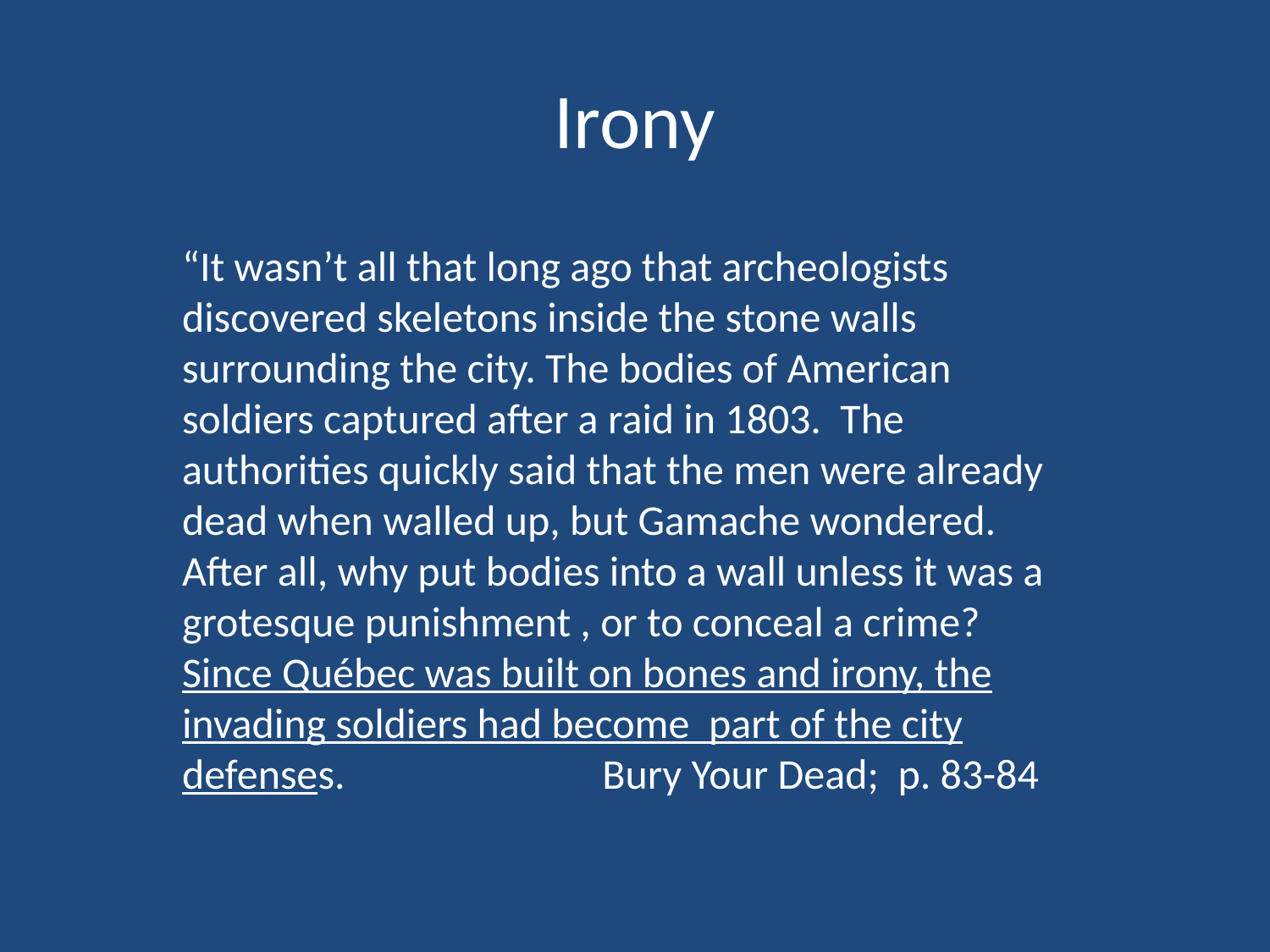

# Irony
“It wasn’t all that long ago that archeologists discovered skeletons inside the stone walls surrounding the city. The bodies of American soldiers captured after a raid in 1803.  The authorities quickly said that the men were already dead when walled up, but Gamache wondered.  After all, why put bodies into a wall unless it was a grotesque punishment , or to conceal a crime?  Since Québec was built on bones and irony, the invading soldiers had become  part of the city defenses.                           Bury Your Dead;  p. 83-84